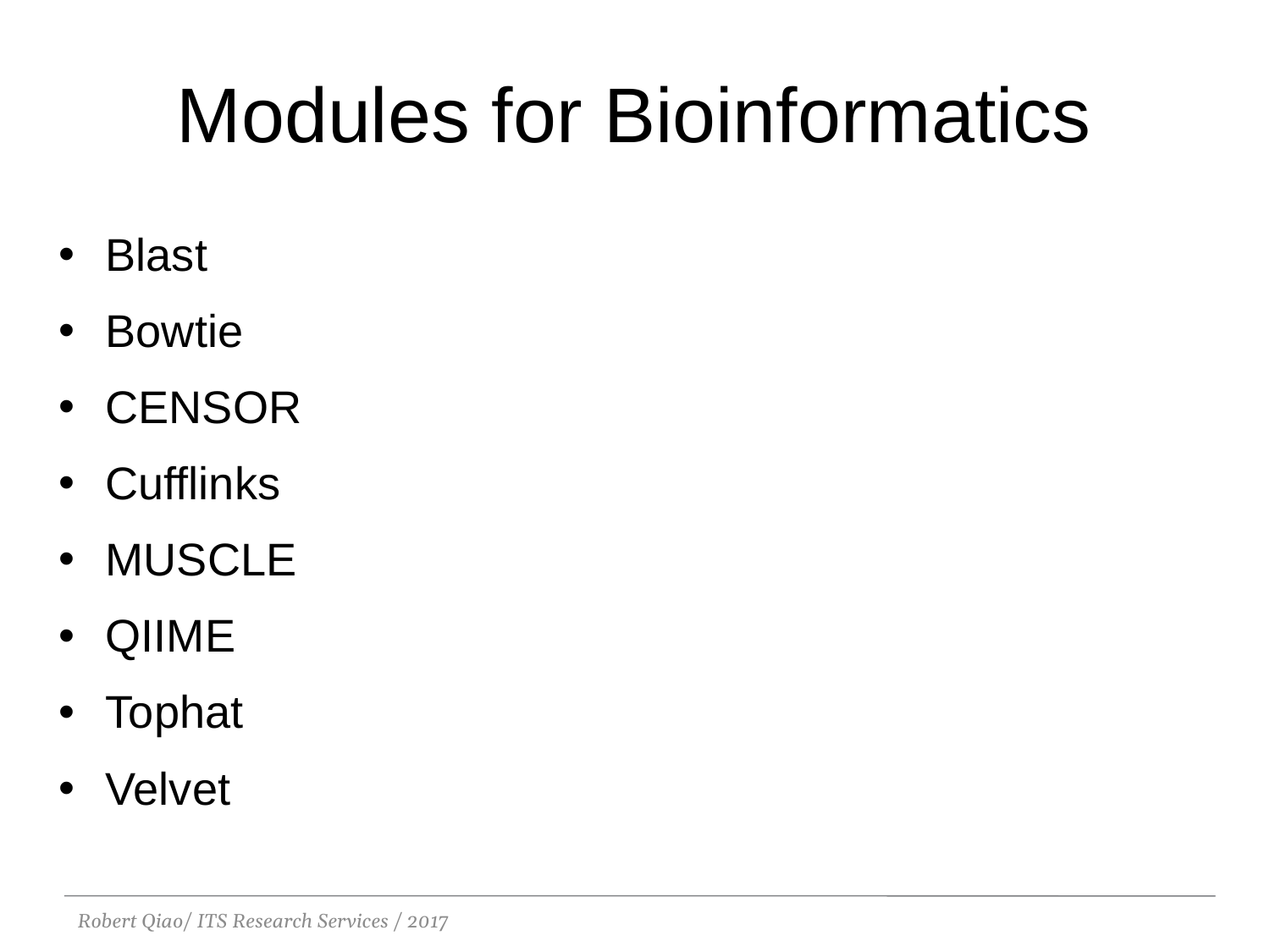

Modules for Bioinformatics
Blast
Bowtie
CENSOR
Cufflinks
MUSCLE
QIIME
Tophat
Velvet
Robert Qiao/ ITS Research Services / 2017